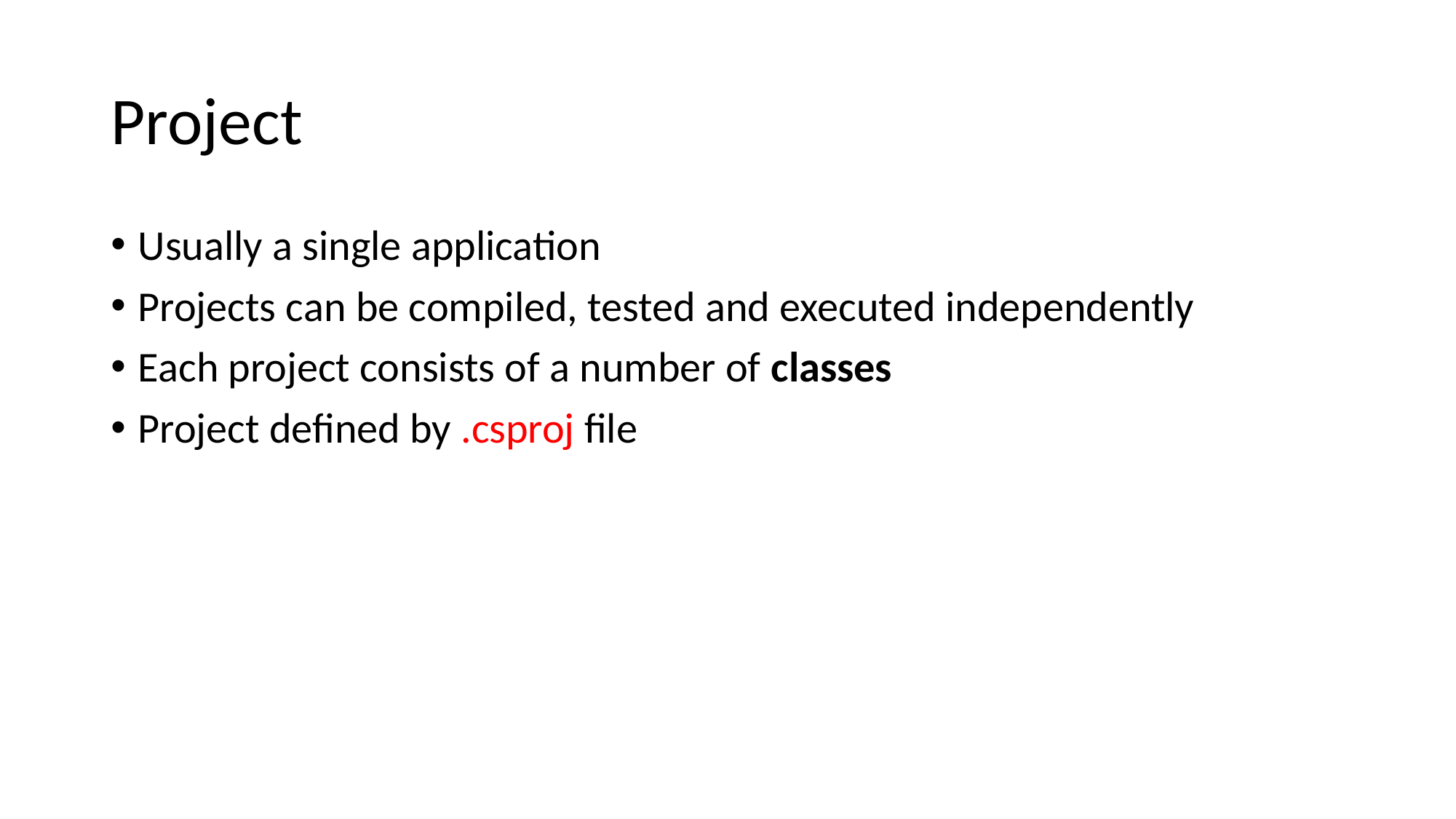

# Project
Usually a single application
Projects can be compiled, tested and executed independently
Each project consists of a number of classes
Project defined by .csproj file